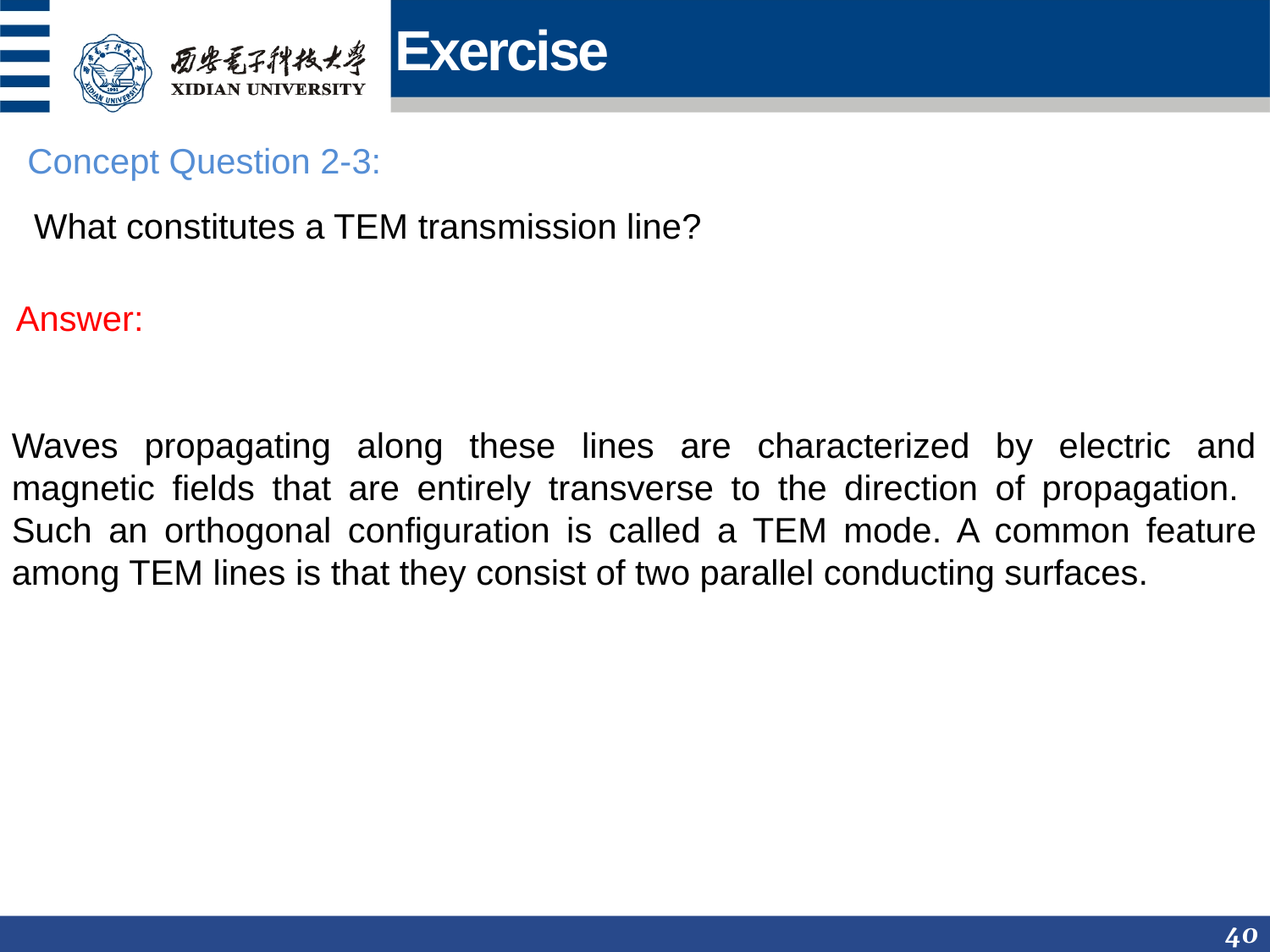

# Exercise
Concept Question 2-3:
What constitutes a TEM transmission line?

Answer:

Waves propagating along these lines are characterized by electric and magnetic fields that are entirely transverse to the direction of propagation.  Such an orthogonal configuration is called a TEM mode. A common feature among TEM lines is that they consist of two parallel conducting surfaces.

40